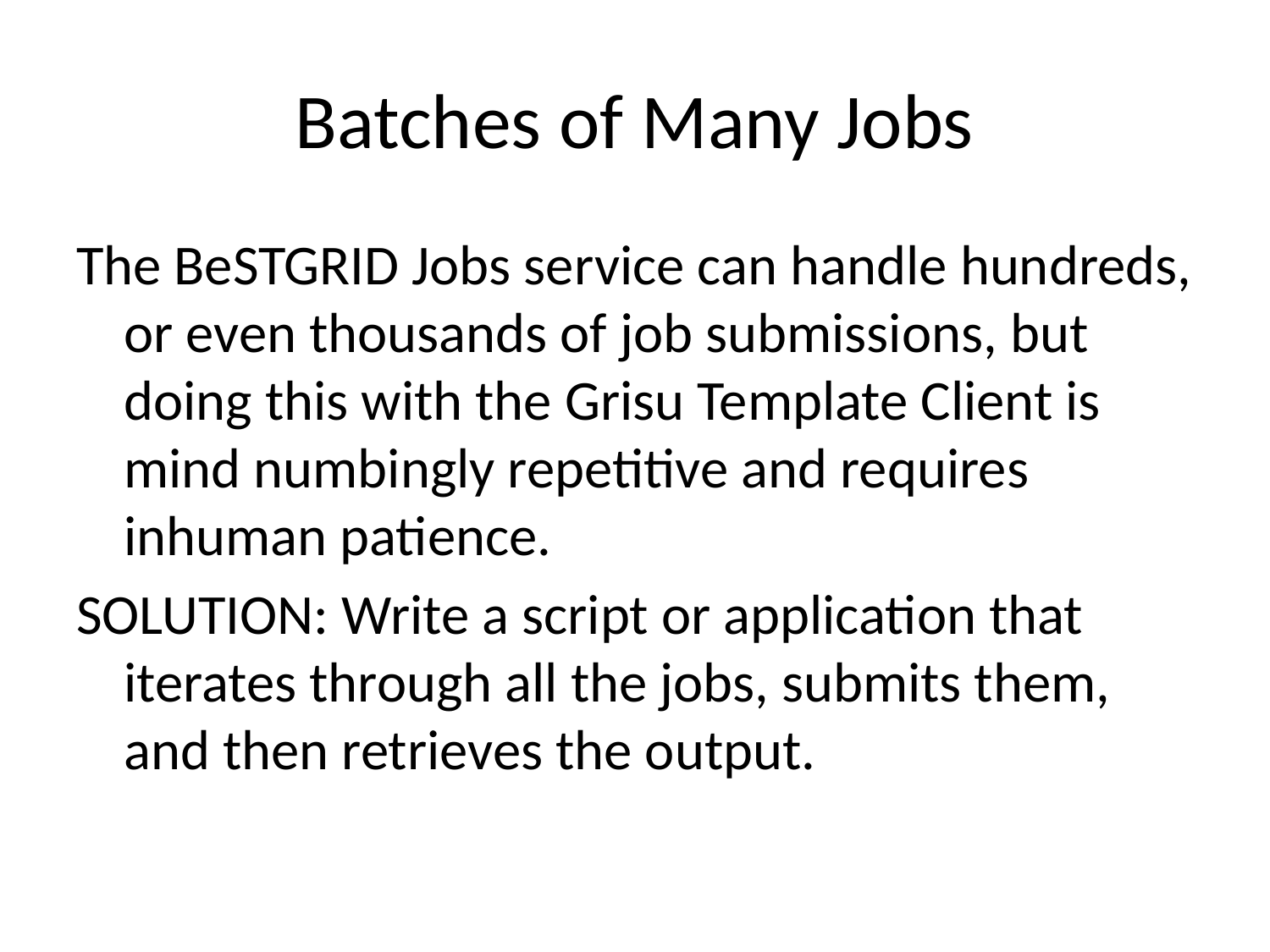

# Batches of Many Jobs
The BeSTGRID Jobs service can handle hundreds, or even thousands of job submissions, but doing this with the Grisu Template Client is mind numbingly repetitive and requires inhuman patience.
SOLUTION: Write a script or application that iterates through all the jobs, submits them, and then retrieves the output.